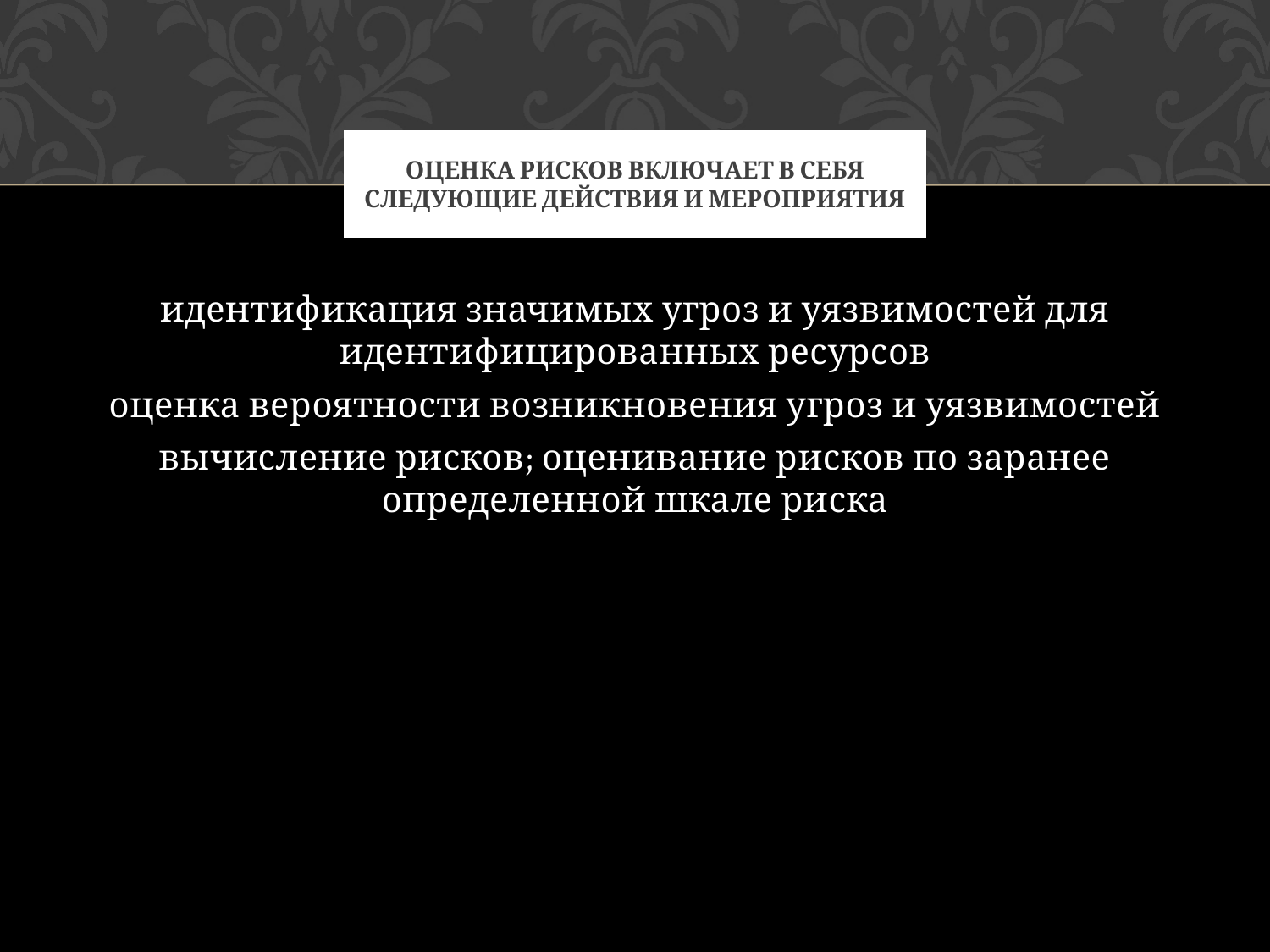

# Оценка рисков включает в себя следующие действия и мероприятия
идентификация значимых угроз и уязвимостей для идентифицированных ресурсов
оценка вероятности возникновения угроз и уязвимостей
вычисление рисков; оценивание рисков по заранее определенной шкале риска